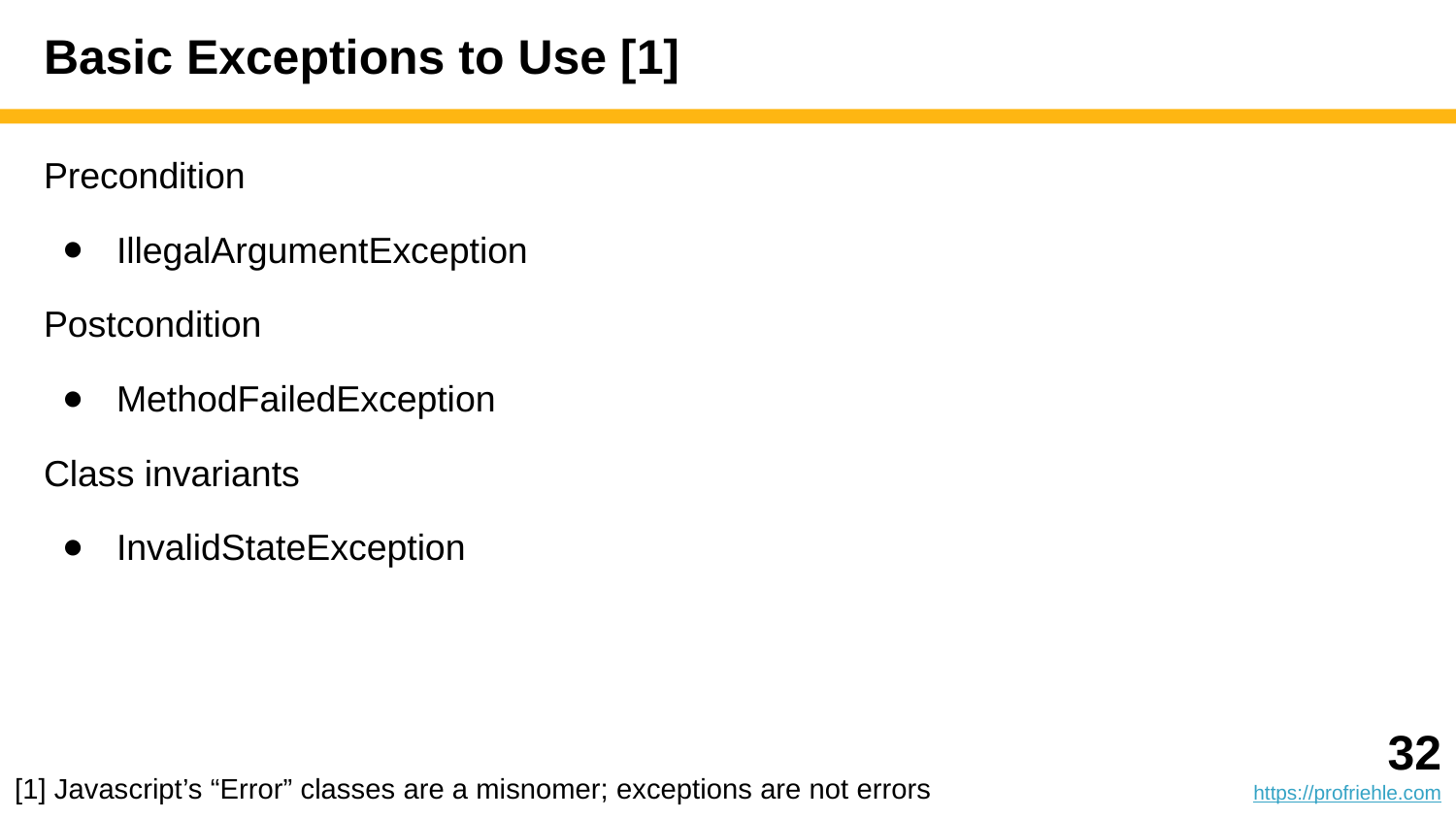

# Basic Exceptions to Use [1]
Precondition
IllegalArgumentException
Postcondition
MethodFailedException
Class invariants
InvalidStateException

32
https://profriehle.com
[1] Javascript’s “Error” classes are a misnomer; exceptions are not errors